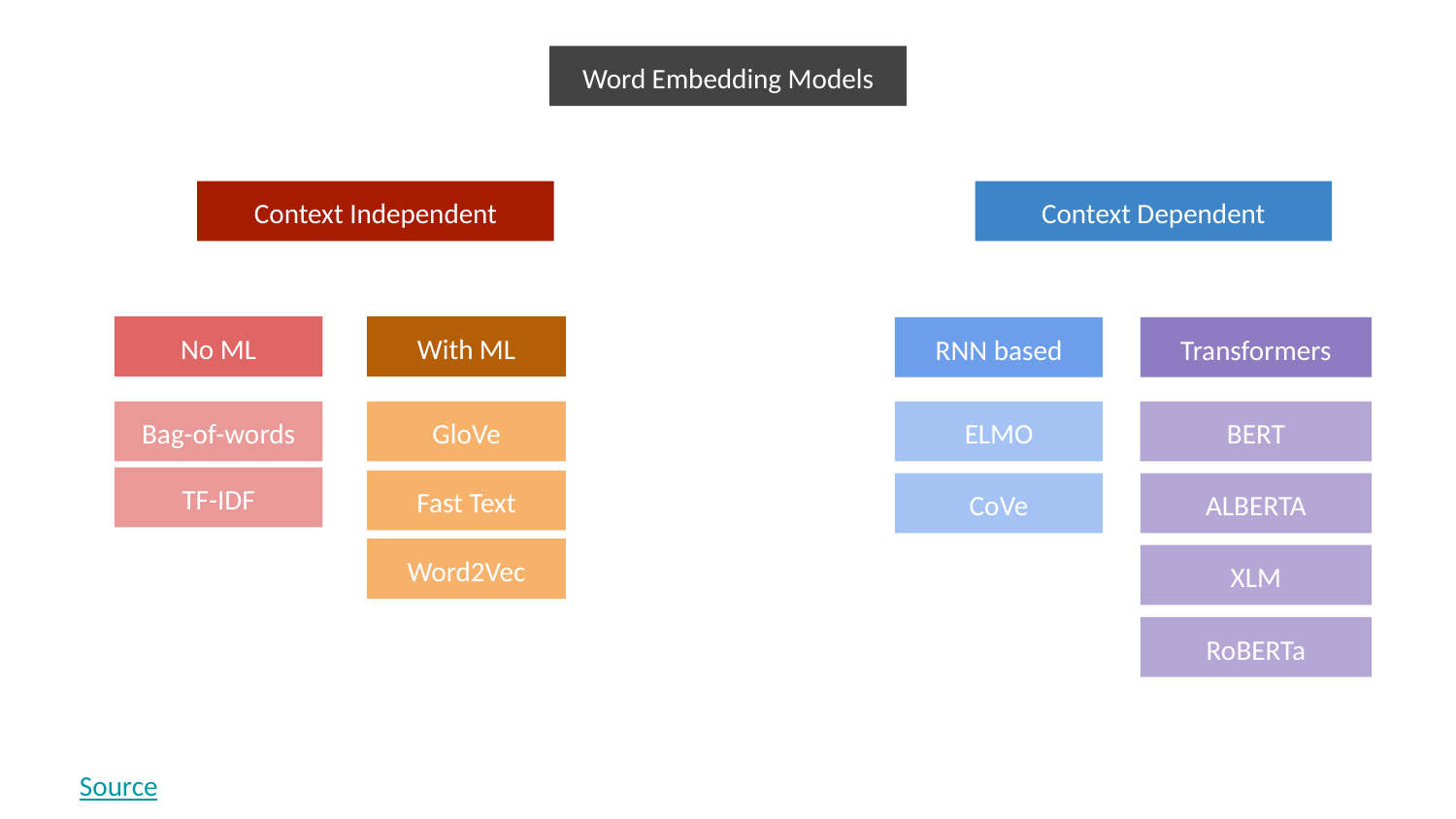

Word Embedding Models
Context Independent
Context Dependent
No ML
With ML
RNN based
Transformers
Bag-of-words
GloVe
ELMO
BERT
TF-IDF
Fast Text
CoVe
ALBERTA
Word2Vec
XLM
RoBERTa
Source